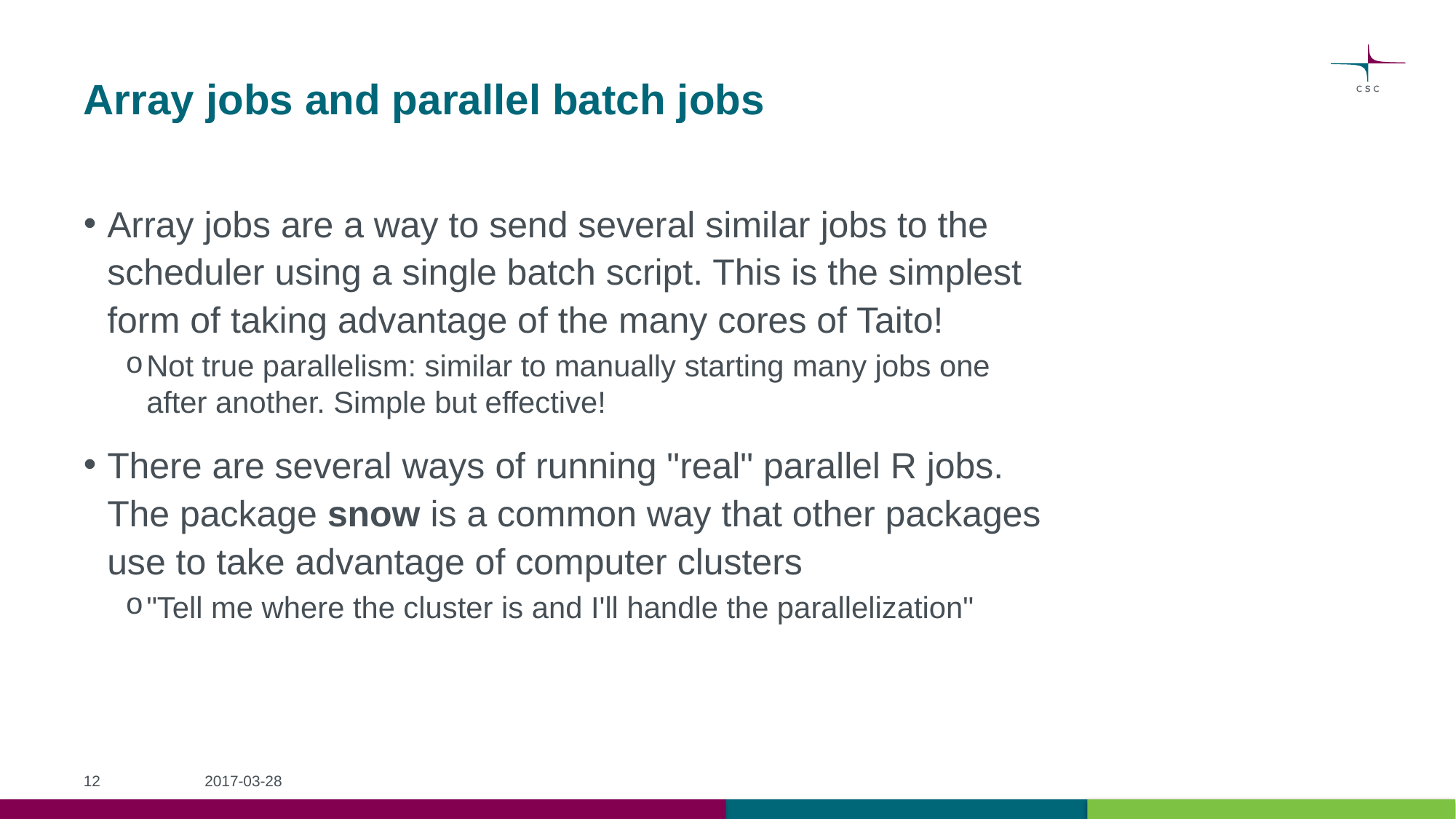

# Array jobs and parallel batch jobs
Array jobs are a way to send several similar jobs to the scheduler using a single batch script. This is the simplest form of taking advantage of the many cores of Taito!
Not true parallelism: similar to manually starting many jobs one after another. Simple but effective!
There are several ways of running "real" parallel R jobs. The package snow is a common way that other packages use to take advantage of computer clusters
"Tell me where the cluster is and I'll handle the parallelization"

12
2017-03-28